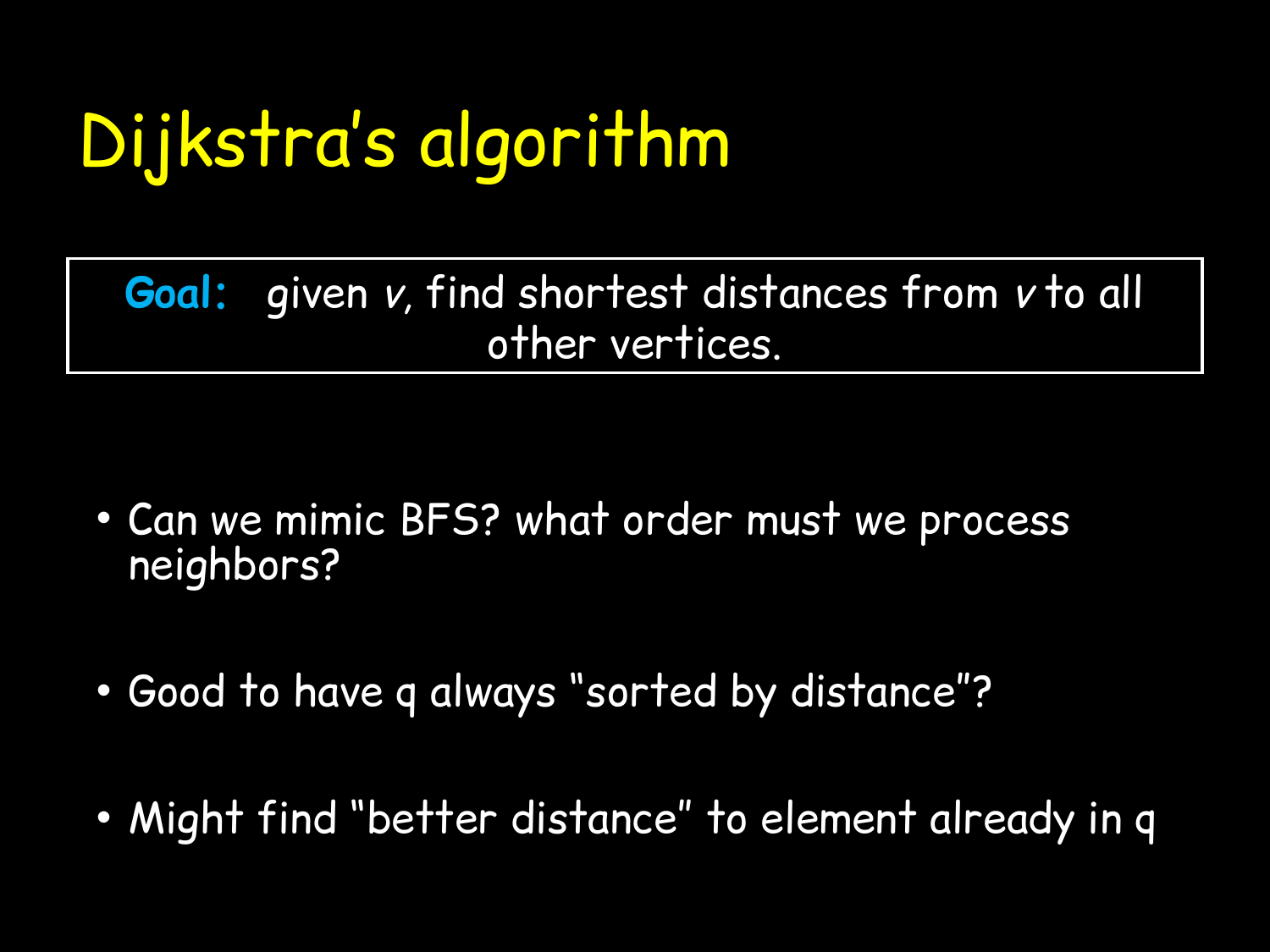

# Dijkstra’s algorithm
Goal:  given v, find shortest distances from v to all other vertices.

Can we mimic BFS? what order must we process neighbors?

Good to have q always “sorted by distance”?

Might find “better distance” to element already in q